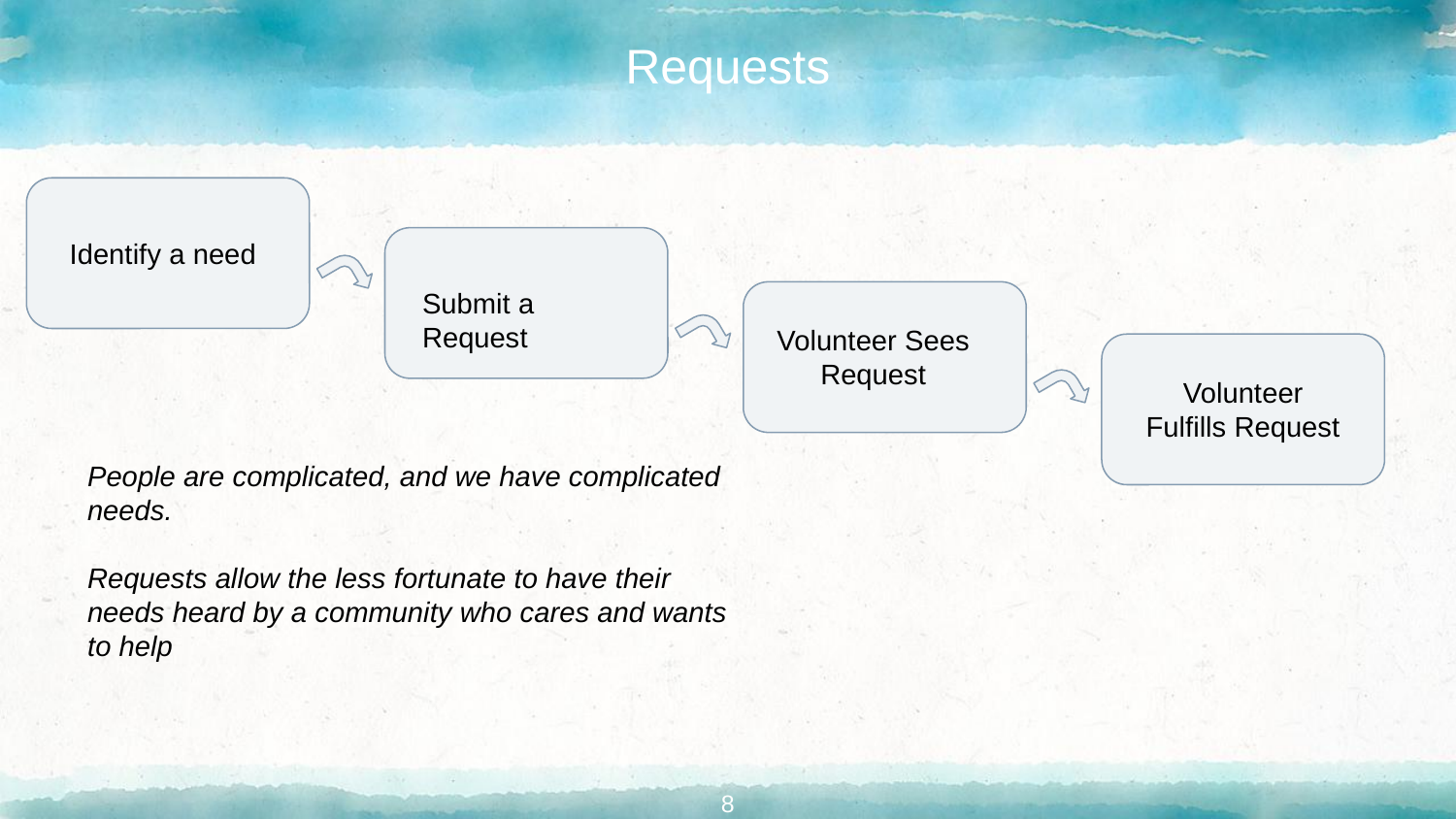

# Requests

Identify a need

Submit a Request

Volunteer Sees Request

Volunteer Fulfills Request

People are complicated, and we have complicated needs.

Requests allow the less fortunate to have their needs heard by a community who cares and wants to help
8